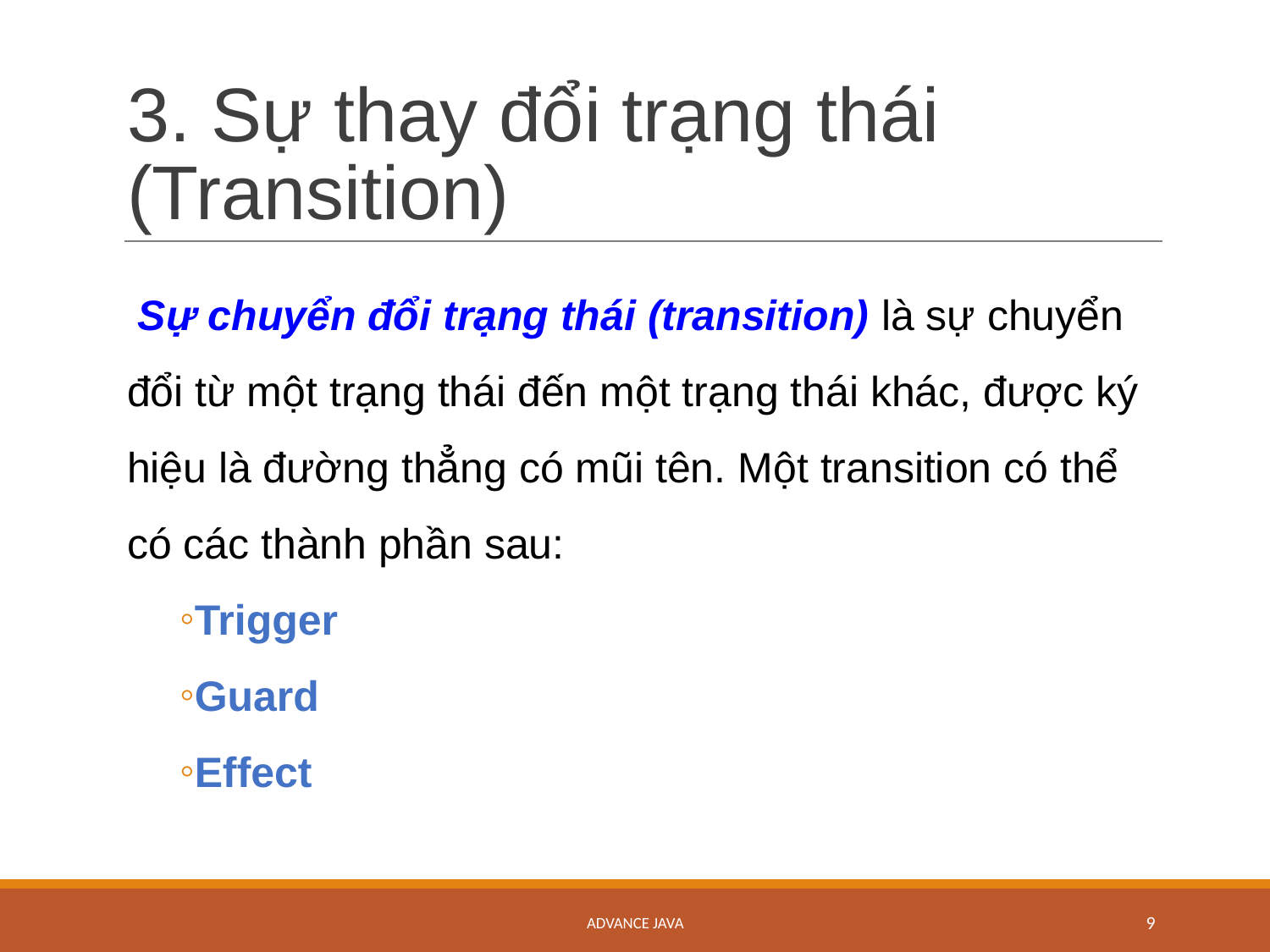

# 3. Sự thay đổi trạng thái (Transition)
Sự chuyển đổi trạng thái (transition) là sự chuyển đổi từ một trạng thái đến một trạng thái khác, được ký hiệu là đường thẳng có mũi tên. Một transition có thể có các thành phần sau:
Trigger
Guard
Effect

ADVANCE JAVA
9